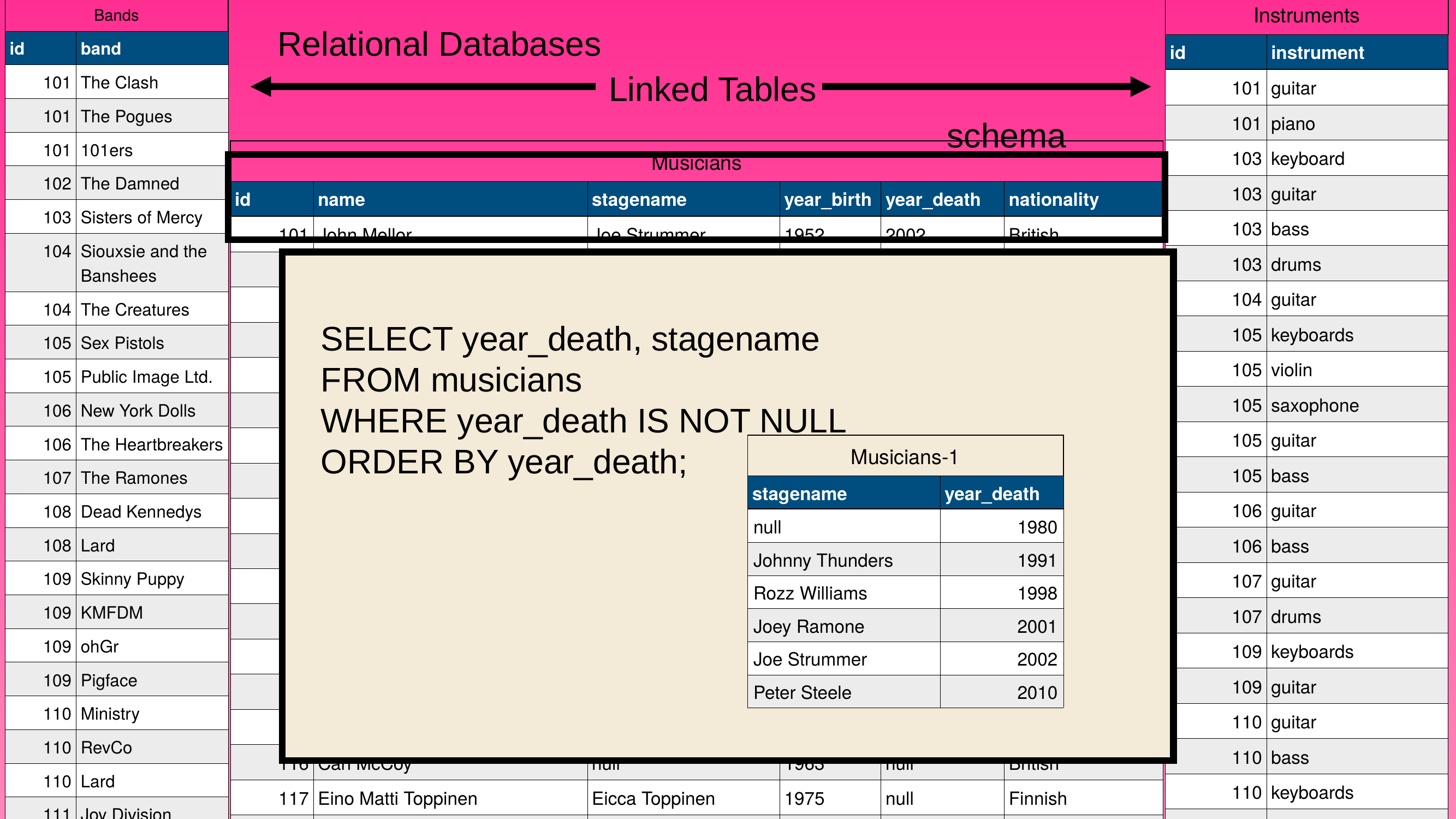

| Instruments |  |
| --- | --- |
| id | instrument |
| 101 | guitar |
| 101 | piano |
| 103 | keyboard |
| 103 | guitar |
| 103 | bass |
| 103 | drums |
| 104 | guitar |
| 105 | keyboards |
| 105 | violin |
| 105 | saxophone |
| 105 | guitar |
| 105 | bass |
| 106 | guitar |
| 106 | bass |
| 107 | guitar |
| 107 | drums |
| 109 | keyboards |
| 109 | guitar |
| 110 | guitar |
| 110 | bass |
| 110 | keyboards |
| 110 | mandolin |
| 110 | saxophone |
| 110 | drums |
| 110 | violin |
| Bands |  |
| --- | --- |
| id | band |
| 101 | The Clash |
| 101 | The Pogues |
| 101 | 101ers |
| 102 | The Damned |
| 103 | Sisters of Mercy |
| 104 | Siouxsie and the Banshees |
| 104 | The Creatures |
| 105 | Sex Pistols |
| 105 | Public Image Ltd. |
| 106 | New York Dolls |
| 106 | The Heartbreakers |
| 107 | The Ramones |
| 108 | Dead Kennedys |
| 108 | Lard |
| 109 | Skinny Puppy |
| 109 | KMFDM |
| 109 | ohGr |
| 109 | Pigface |
| 110 | Ministry |
| 110 | RevCo |
| 110 | Lard |
| 111 | Joy Division |
| 112 | Dead Can Dance |
| 113 | The Cult |
| 113 | Holy Barbarians |
Relational Databases
Linked Tables

schema

| Musicians |  |  |  |  |  |
| --- | --- | --- | --- | --- | --- |
| id | name | stagename | year\_birth | year\_death | nationality |
| 101 | John Mellor | Joe Strummer | 1952 | 2002 | British |
| 102 | David Lett | David Vanian | 1956 | null | British |
| 103 | Andrew Taylor | Andrew Eldritch | 1959 | null | British |
| 104 | Susan Ballion | Siouxsie Sioux | 1957 | null | British |
| 105 | John Lydon | Johnny Rotten | 1956 | null | British |
| 106 | John Genzale | Johnny Thunders | 1952 | 1991 | American |
| 107 | Jeffrey Hyman | Joey Ramone | 1951 | 2001 | American |
| 108 | Eric Boucher | Jello Biafra | 1958 | null | American |
| 109 | Kevin Ogilve | Nivek Ogre | 1962 | null | American |
| 110 | Alejandro Ramirez Casas | Al Jourgensen | 1958 | null | Cuban |
| 111 | Ian Curtis | null | 1956 | 1980 | British |
| 112 | Brendan Perry | null | 1959 | null | British |
| 113 | Ian Astbury | null | 1962 | null | British |
| 114 | Roger Painter | Rozz Williams | 1963 | 1998 | American |
| 115 | Nick Cave | null | 1957 | null | Australian |
| 116 | Carl McCoy | null | 1963 | null | British |
| 117 | Eino Matti Toppinen | Eicca Toppinen | 1975 | null | Finnish |
| 118 | Petrus Ratajczyk | Peter Steele | 1962 | 2010 | American |

SELECT year_death, stagename
FROM musicians
WHERE year_death IS NOT NULL
ORDER BY year_death;
| Musicians-1 |  |
| --- | --- |
| stagename | year\_death |
| null | 1980 |
| Johnny Thunders | 1991 |
| Rozz Williams | 1998 |
| Joey Ramone | 2001 |
| Joe Strummer | 2002 |
| Peter Steele | 2010 |